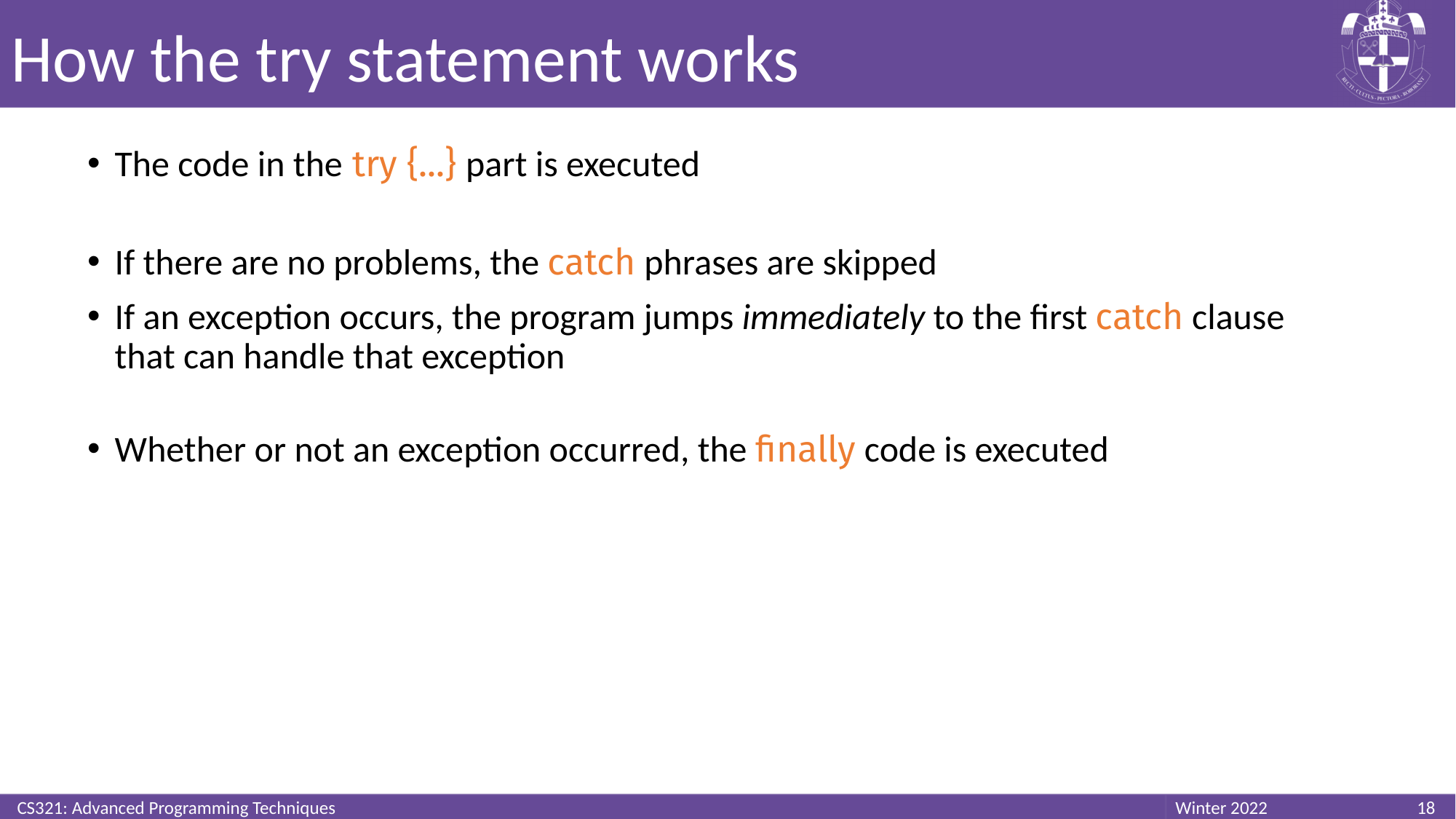

# How the try statement works
The code in the try {...} part is executed
If there are no problems, the catch phrases are skipped
If an exception occurs, the program jumps immediately to the first catch clause that can handle that exception
Whether or not an exception occurred, the finally code is executed
CS321: Advanced Programming Techniques
18
Winter 2022